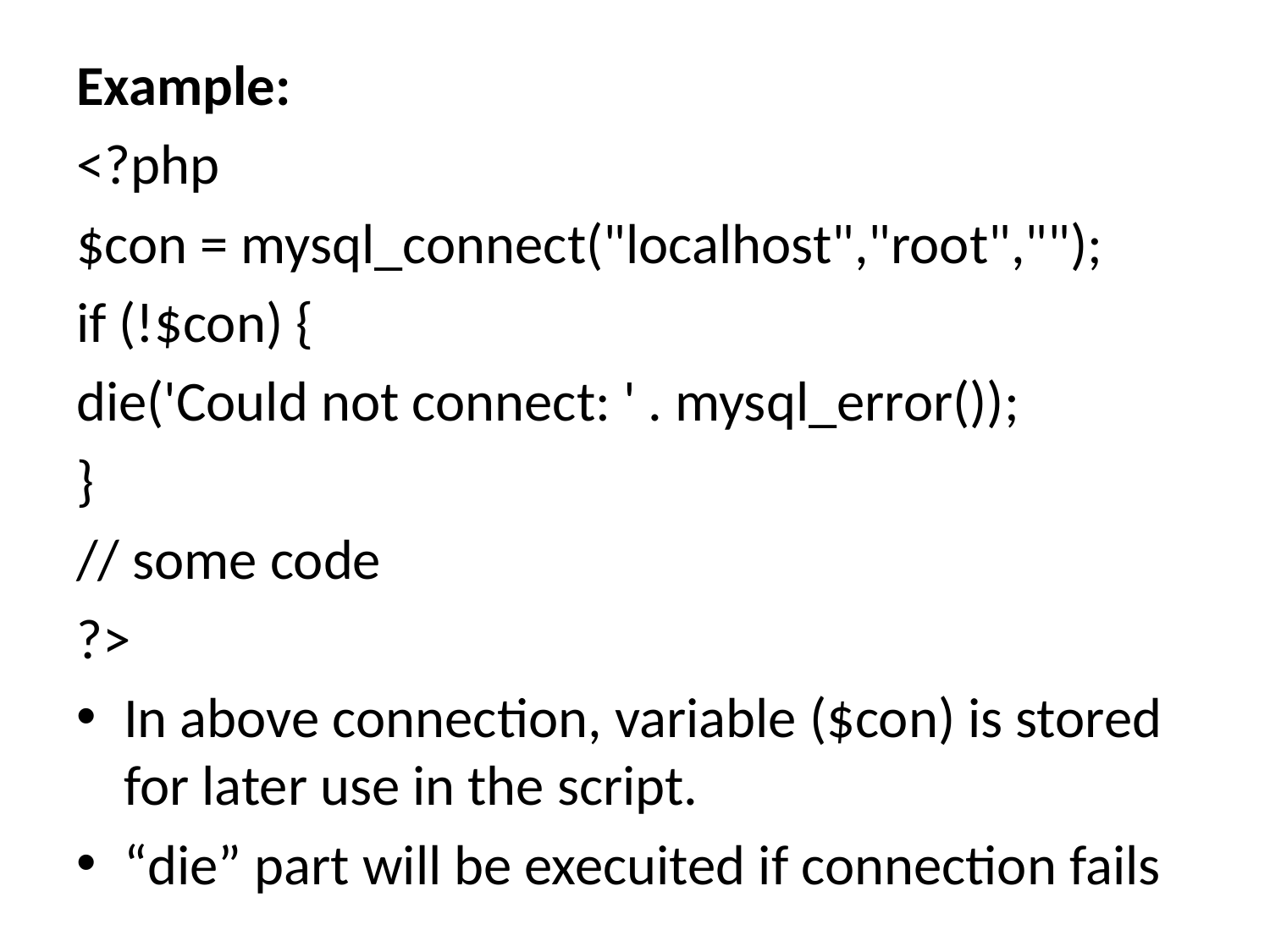

Example:
<?php
$con = mysql_connect("localhost","root","");
if (!$con) {
die('Could not connect: ' . mysql_error());
}
// some code
?>
In above connection, variable ($con) is stored for later use in the script.
“die” part will be execuited if connection fails